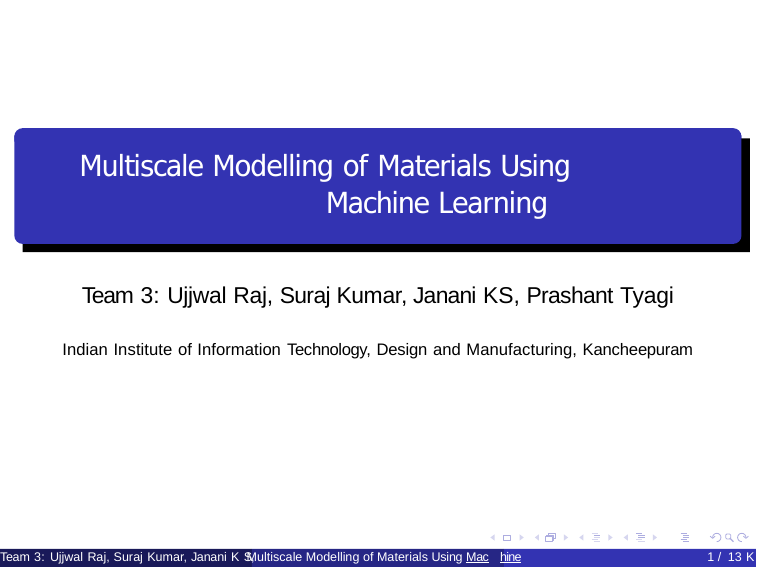

# Multiscale Modelling of Materials Using Machine Learning
Team 3: Ujjwal Raj, Suraj Kumar, Janani KS, Prashant Tyagi

Indian Institute of Information Technology, Design and Manufacturing, Kancheepuram

Team 3: Ujjwal Raj, Suraj Kumar, Janani K Multiscale Modelling of Materials Using Mac
1 / 13 K
S,
hine